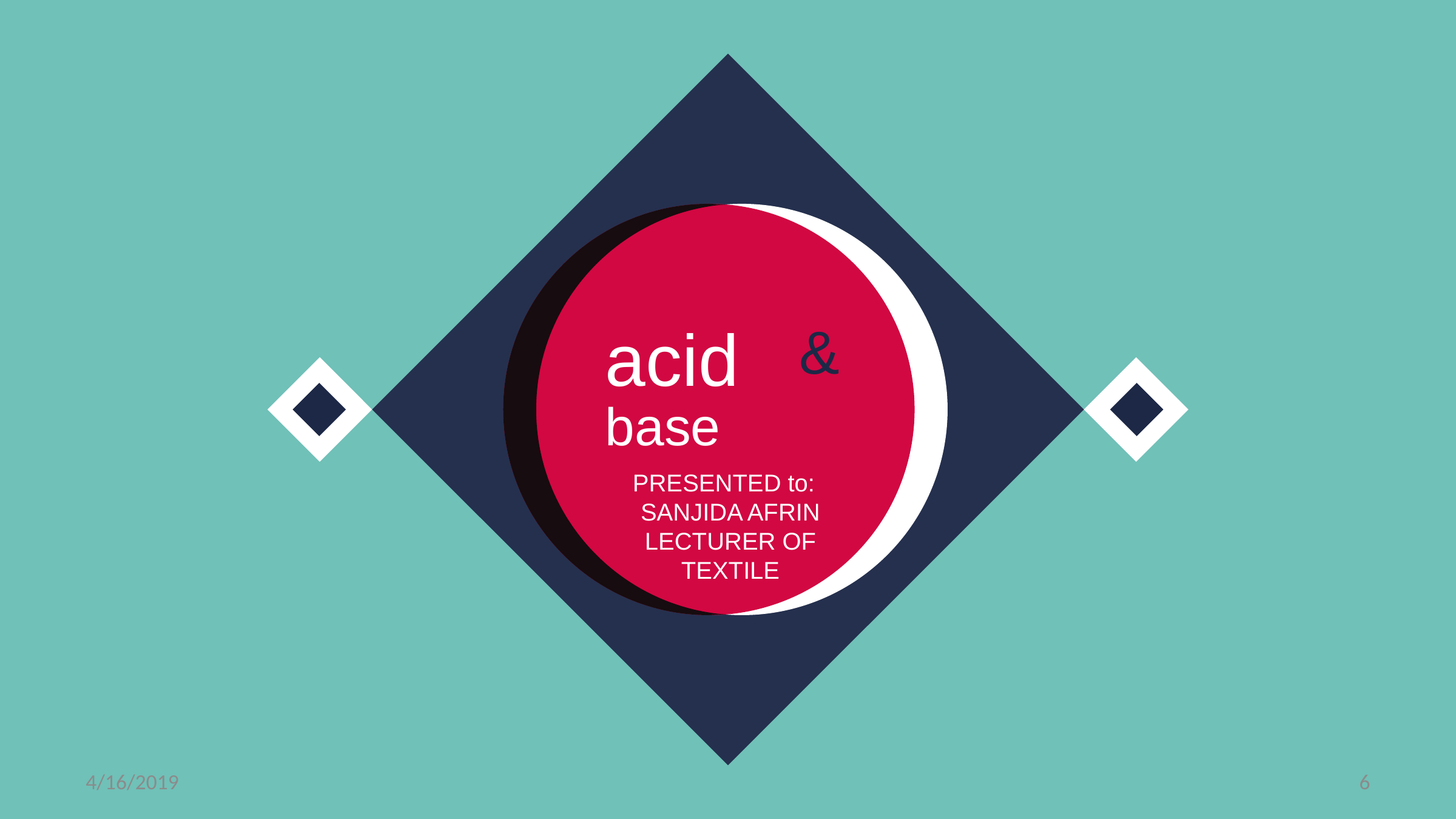

&
acid

base

PRESENTED to:
SANJIDA AFRIN
LECTURER OF TEXTILE
4/16/2019
6